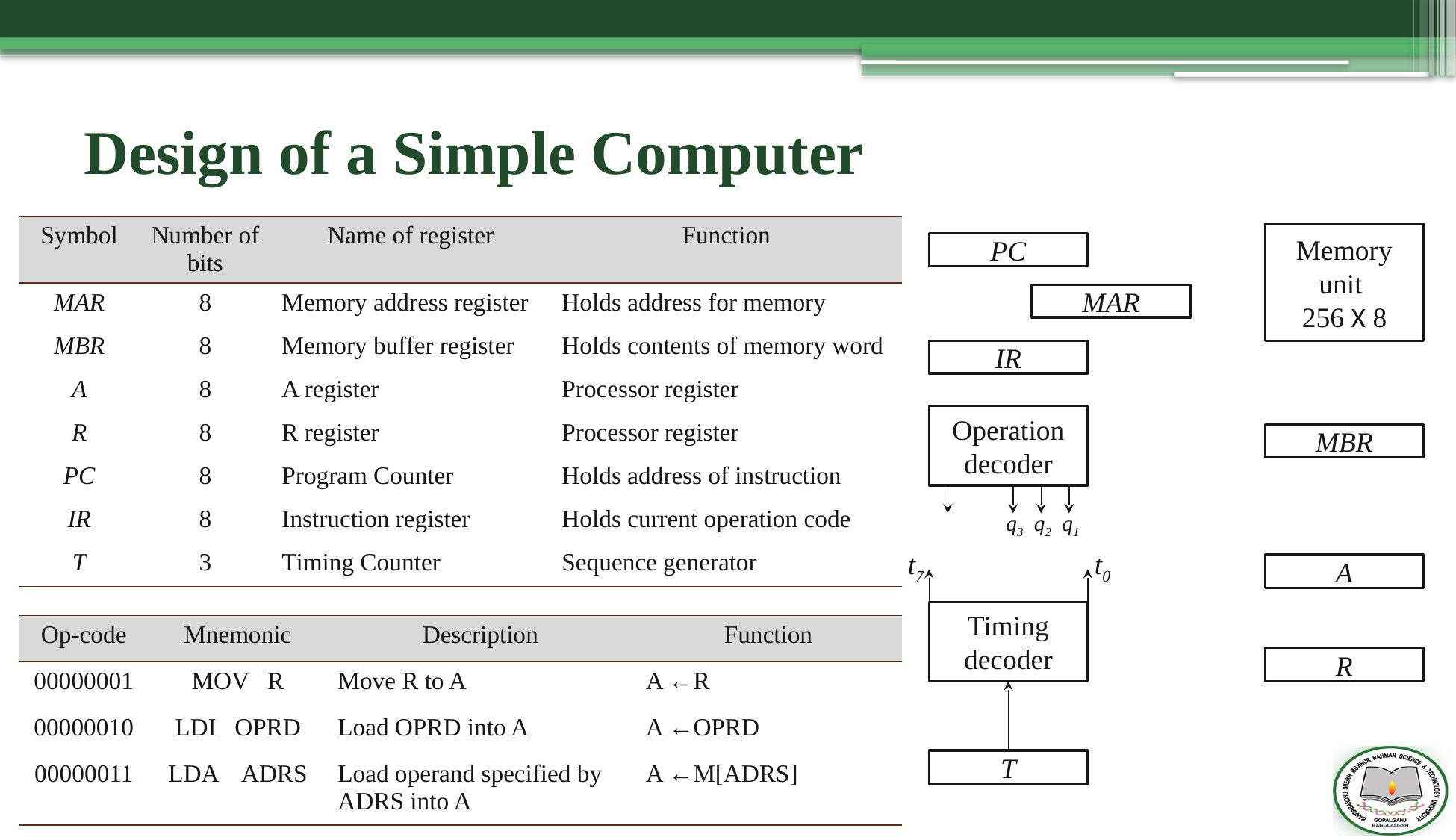

# Design of a Simple Computer
| Symbol | Number of bits | Name of register | Function |
| --- | --- | --- | --- |
| MAR | 8 | Memory address register | Holds address for memory |
| MBR | 8 | Memory buffer register | Holds contents of memory word |
| A | 8 | A register | Processor register |
| R | 8 | R register | Processor register |
| PC | 8 | Program Counter | Holds address of instruction |
| IR | 8 | Instruction register | Holds current operation code |
| T | 3 | Timing Counter | Sequence generator |
Memory unit
256 X 8
PC
MAR
IR
Operation decoder
MBR
q2
q3
q1
t7
t0
A
Timing decoder
R
T
| Op-code | Mnemonic | Description | Function |
| --- | --- | --- | --- |
| 00000001 | MOV R | Move R to A | A ←R |
| 00000010 | LDI OPRD | Load OPRD into A | A ←OPRD |
| 00000011 | LDA ADRS | Load operand specified by ADRS into A | A ←M[ADRS] |